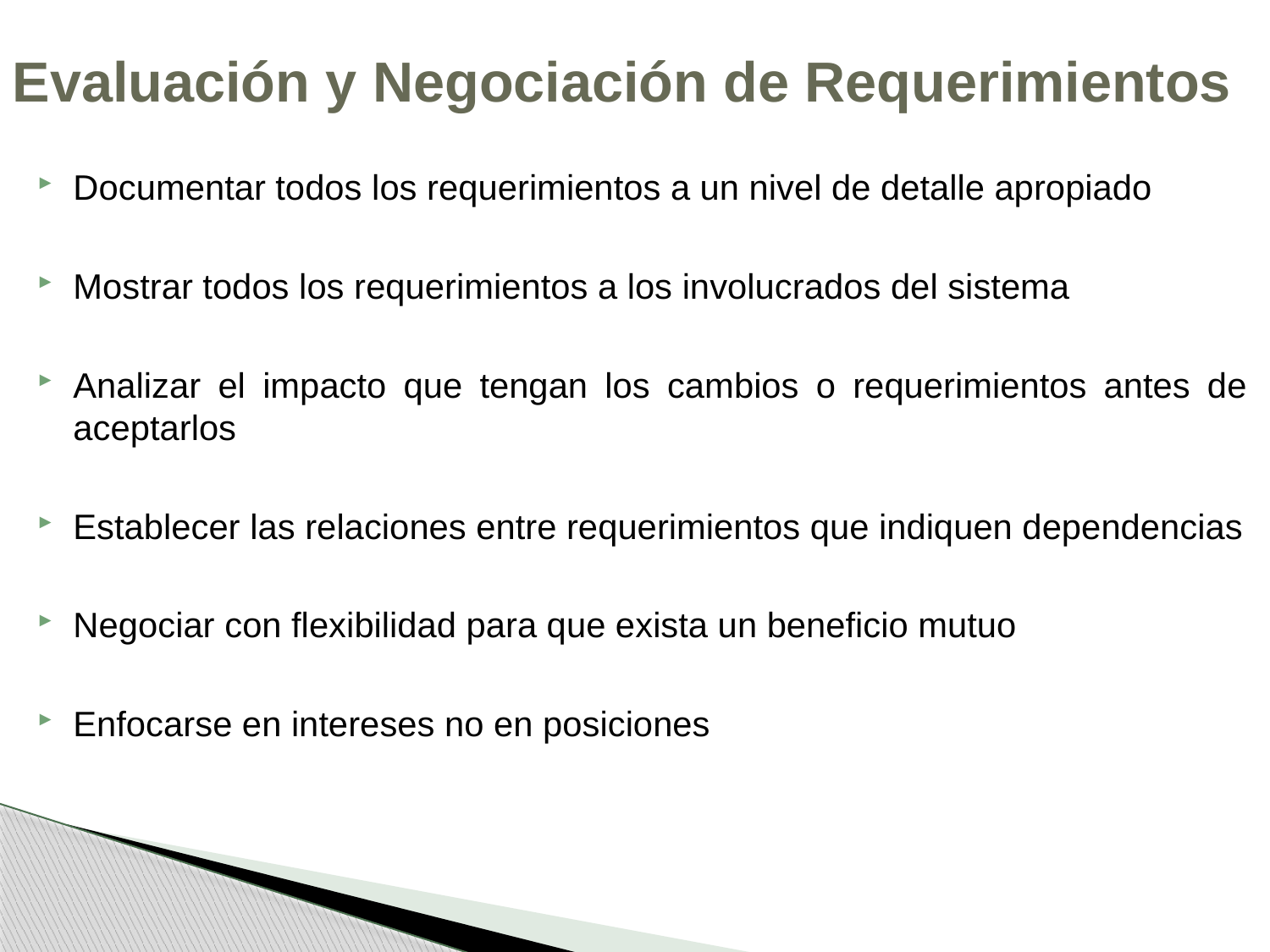

# Evaluación y Negociación de Requerimientos
Documentar todos los requerimientos a un nivel de detalle apropiado

Mostrar todos los requerimientos a los involucrados del sistema

Analizar el impacto que tengan los cambios o requerimientos antes de aceptarlos

Establecer las relaciones entre requerimientos que indiquen dependencias

Negociar con flexibilidad para que exista un beneficio mutuo

Enfocarse en intereses no en posiciones